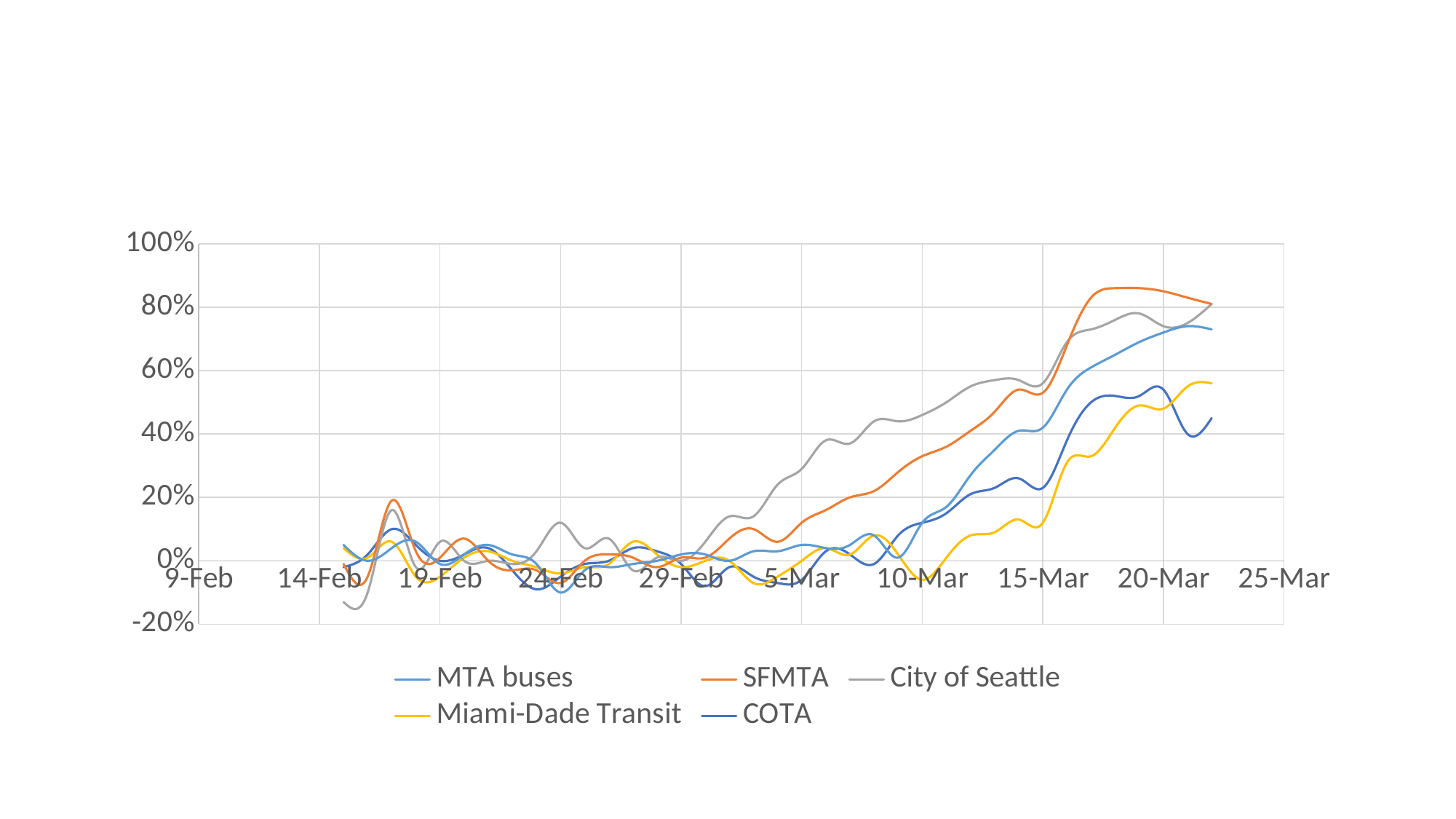

#

### Chart

| Category | MTA buses | SFMTA | City of Seattle | Miami-Dade Transit | COTA |
|---|---|---|---|---|---|